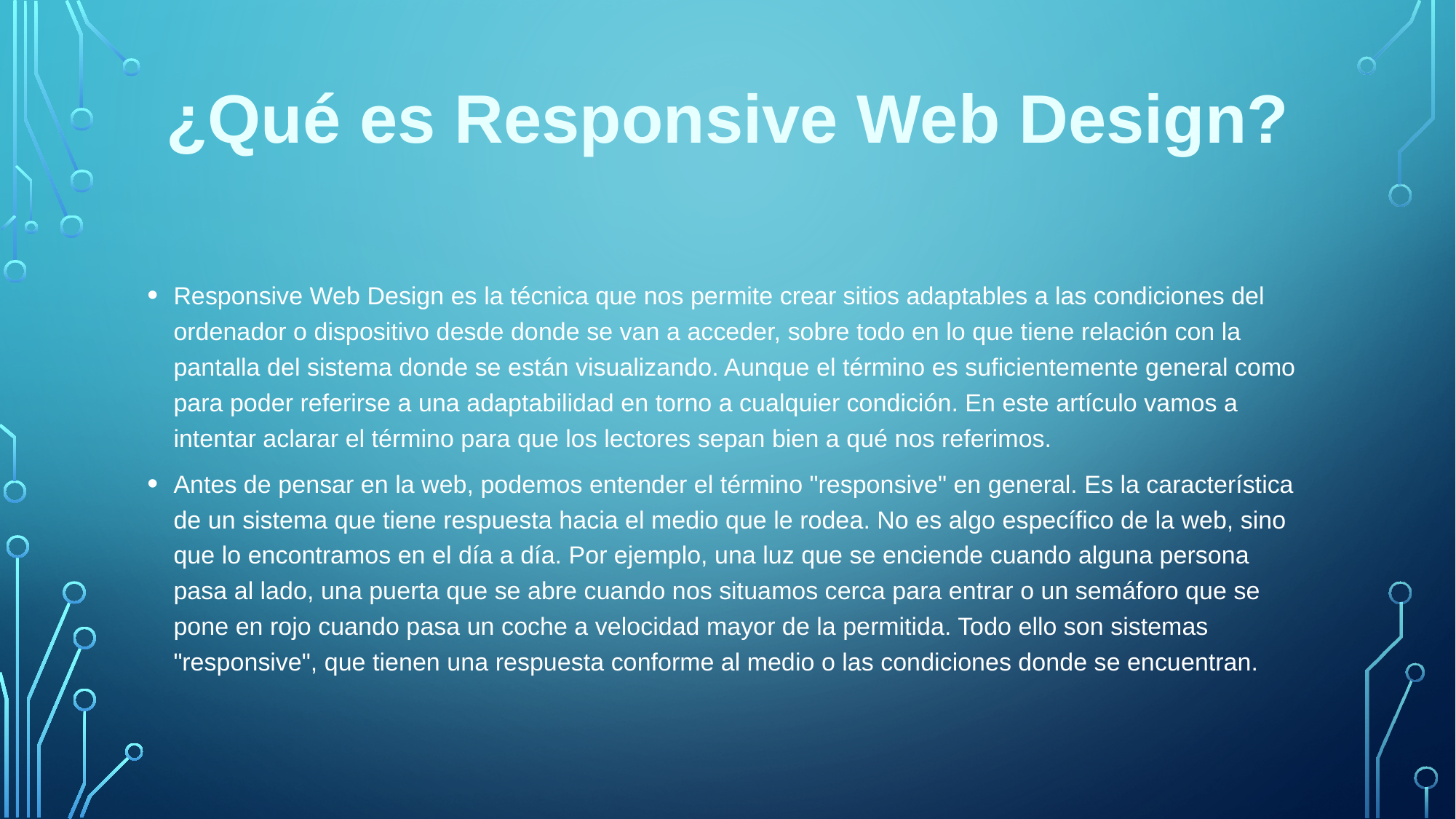

# ¿Qué es Responsive Web Design?
Responsive Web Design es la técnica que nos permite crear sitios adaptables a las condiciones del ordenador o dispositivo desde donde se van a acceder, sobre todo en lo que tiene relación con la pantalla del sistema donde se están visualizando. Aunque el término es suficientemente general como para poder referirse a una adaptabilidad en torno a cualquier condición. En este artículo vamos a intentar aclarar el término para que los lectores sepan bien a qué nos referimos.
Antes de pensar en la web, podemos entender el término "responsive" en general. Es la característica de un sistema que tiene respuesta hacia el medio que le rodea. No es algo específico de la web, sino que lo encontramos en el día a día. Por ejemplo, una luz que se enciende cuando alguna persona pasa al lado, una puerta que se abre cuando nos situamos cerca para entrar o un semáforo que se pone en rojo cuando pasa un coche a velocidad mayor de la permitida. Todo ello son sistemas "responsive", que tienen una respuesta conforme al medio o las condiciones donde se encuentran.